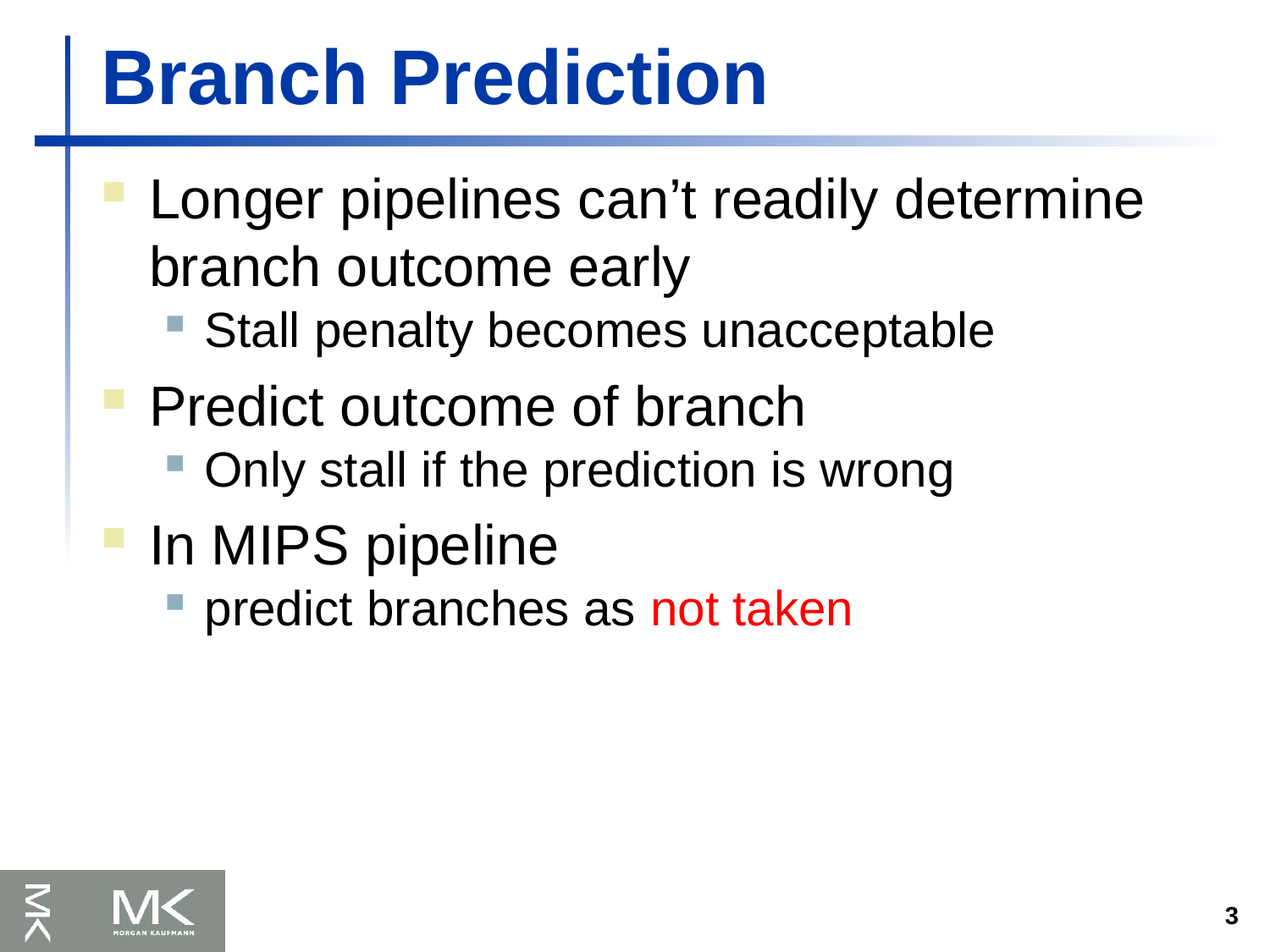

Branch Prediction
Longer pipelines can’t readily determine branch outcome early
Stall penalty becomes unacceptable
Predict outcome of branch
Only stall if the prediction is wrong
In MIPS pipeline
predict branches as not taken
3